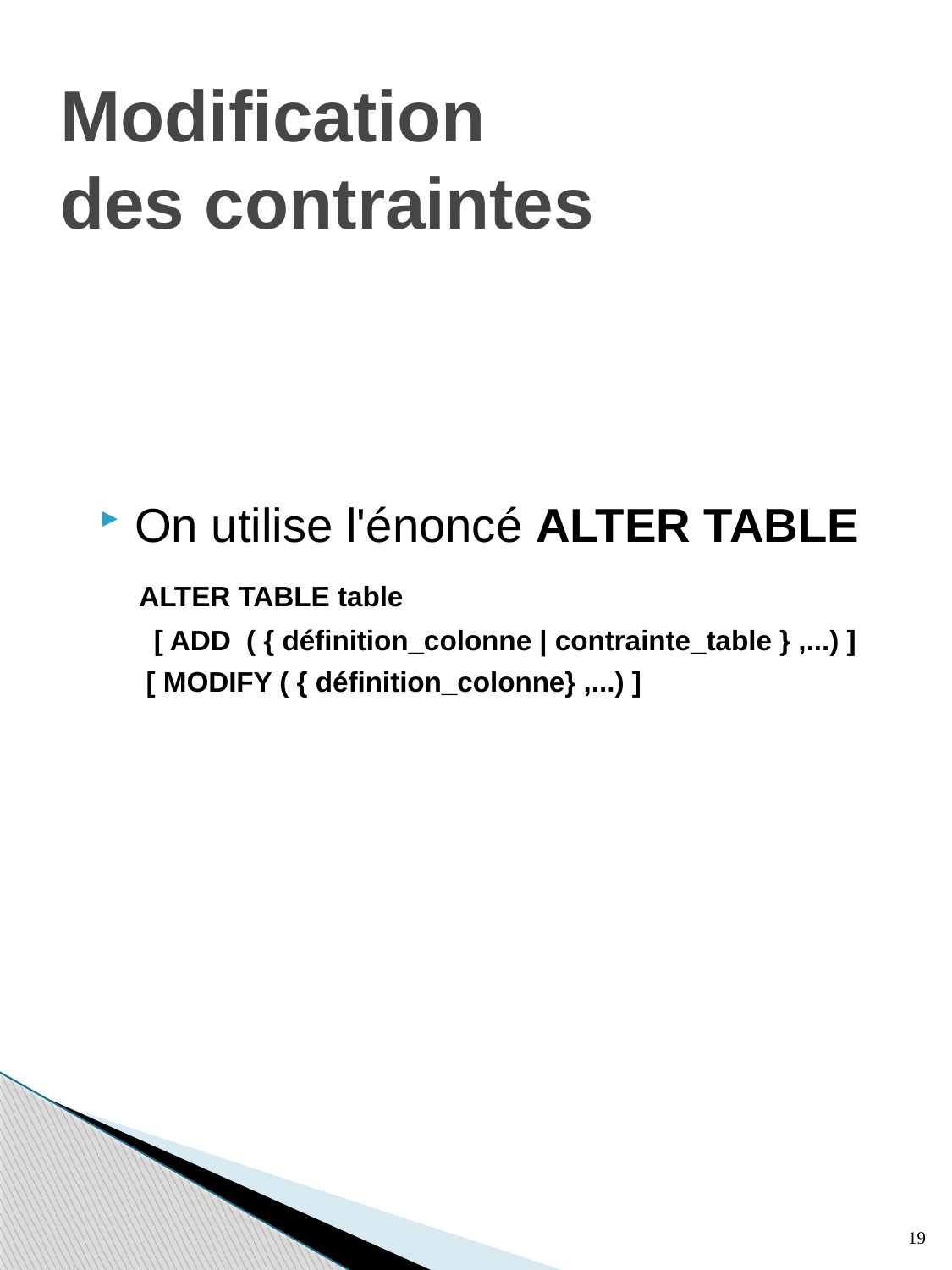

# Modification des contraintes

On utilise l'énoncé ALTER TABLE
   ALTER TABLE table
       [ ADD  ( { définition_colonne | contrainte_table } ,...) ]
      [ MODIFY ( { définition_colonne} ,...) ]
19